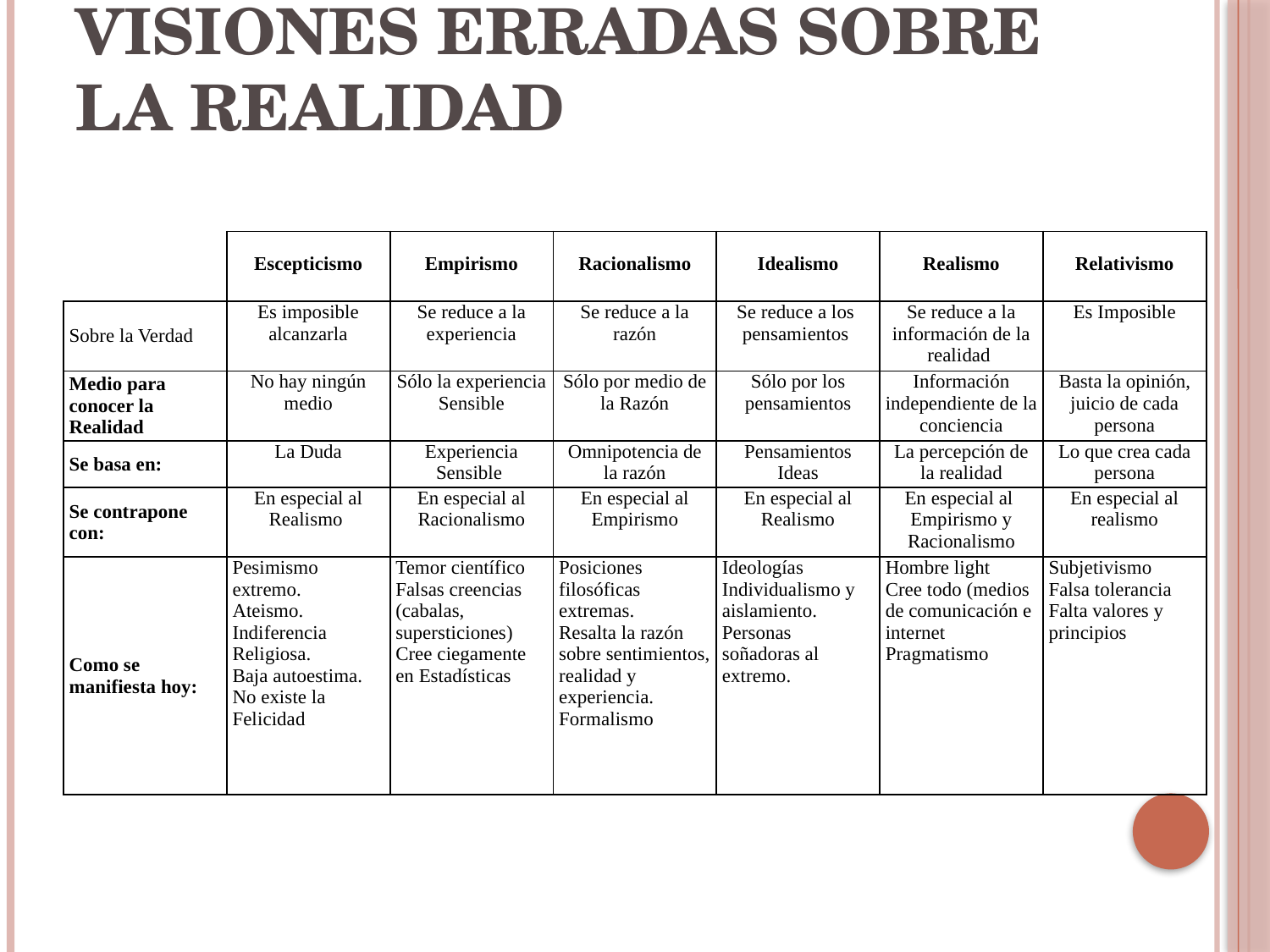

# VISIONES ERRADAS SOBRE LA REALIDAD
|  | Escepticismo | Empirismo | Racionalismo | Idealismo | Realismo | Relativismo |
| --- | --- | --- | --- | --- | --- | --- |
| Sobre la Verdad | Es imposible alcanzarla | Se reduce a la experiencia | Se reduce a la razón | Se reduce a los pensamientos | Se reduce a la información de la realidad | Es Imposible |
| Medio para conocer la Realidad | No hay ningún medio | Sólo la experiencia Sensible | Sólo por medio de la Razón | Sólo por los pensamientos | Información independiente de la conciencia | Basta la opinión, juicio de cada persona |
| Se basa en: | La Duda | Experiencia Sensible | Omnipotencia de la razón | Pensamientos Ideas | La percepción de la realidad | Lo que crea cada persona |
| Se contrapone con: | En especial al Realismo | En especial al Racionalismo | En especial al Empirismo | En especial al Realismo | En especial al Empirismo y Racionalismo | En especial al realismo |
| Como se manifiesta hoy: | Pesimismo extremo. Ateismo. Indiferencia Religiosa. Baja autoestima. No existe la Felicidad | Temor científico Falsas creencias (cabalas, supersticiones) Cree ciegamente en Estadísticas | Posiciones filosóficas extremas. Resalta la razón sobre sentimientos, realidad y experiencia. Formalismo | Ideologías Individualismo y aislamiento. Personas soñadoras al extremo. | Hombre light Cree todo (medios de comunicación e internet Pragmatismo | Subjetivismo Falsa tolerancia Falta valores y principios |